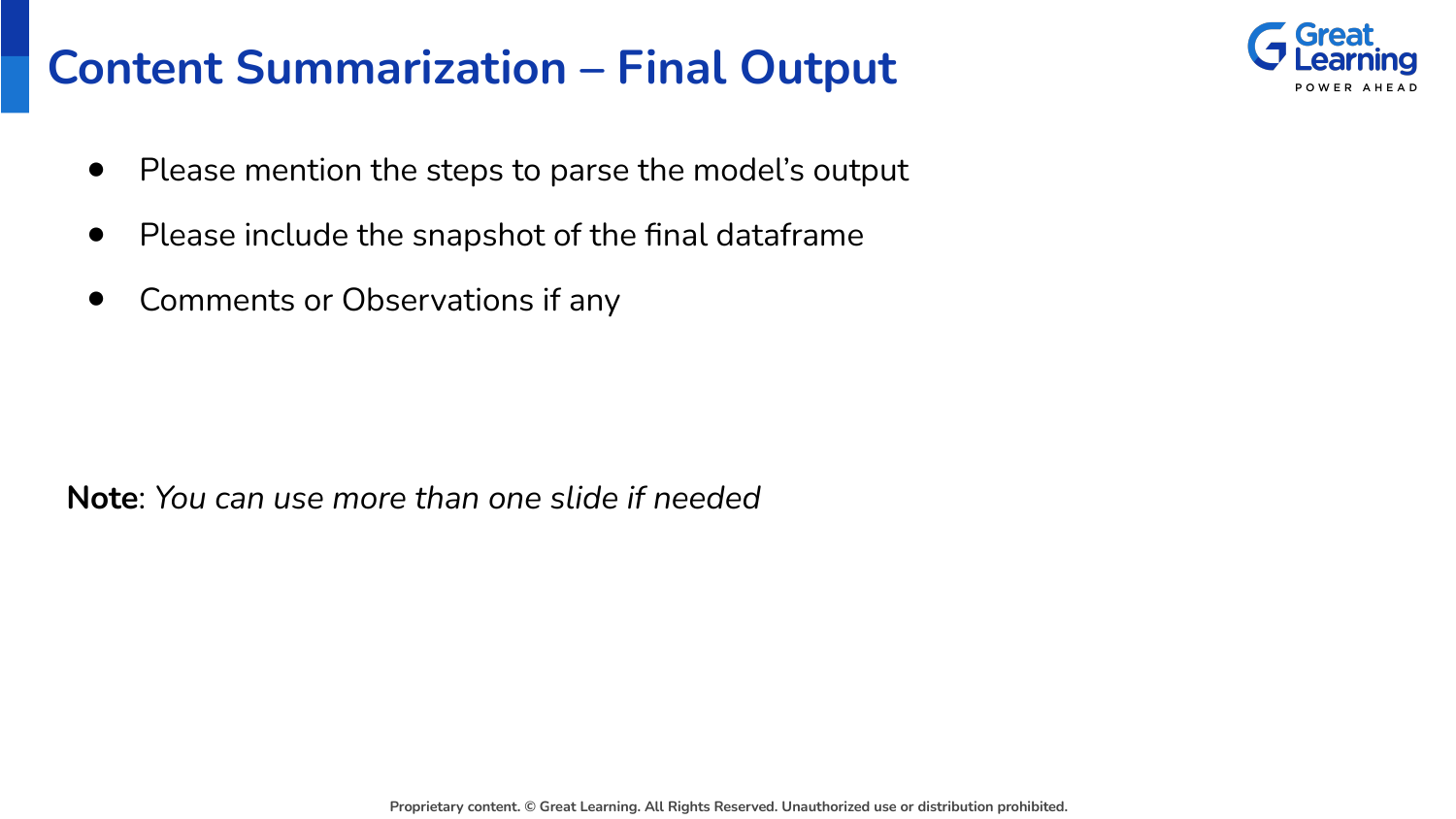

# Content Summarization – Final Output
Please mention the steps to parse the model’s output
Please include the snapshot of the final dataframe
Comments or Observations if any
Note: You can use more than one slide if needed